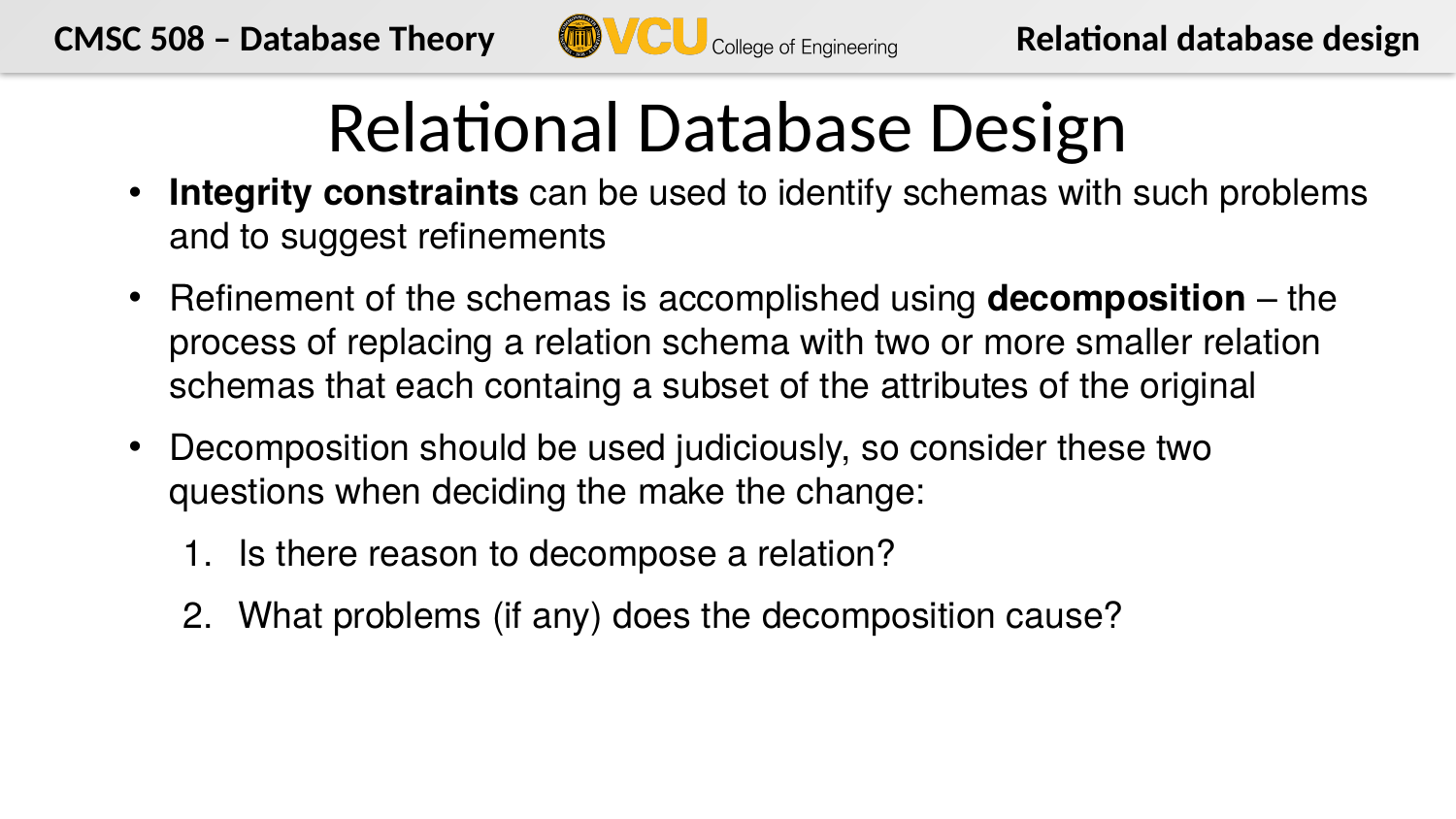

# Relational Database Design
Integrity constraints can be used to identify schemas with such problems and to suggest refinements
Refinement of the schemas is accomplished using decomposition – the process of replacing a relation schema with two or more smaller relation schemas that each containg a subset of the attributes of the original
Decomposition should be used judiciously, so consider these two questions when deciding the make the change:
Is there reason to decompose a relation?
What problems (if any) does the decomposition cause?
9